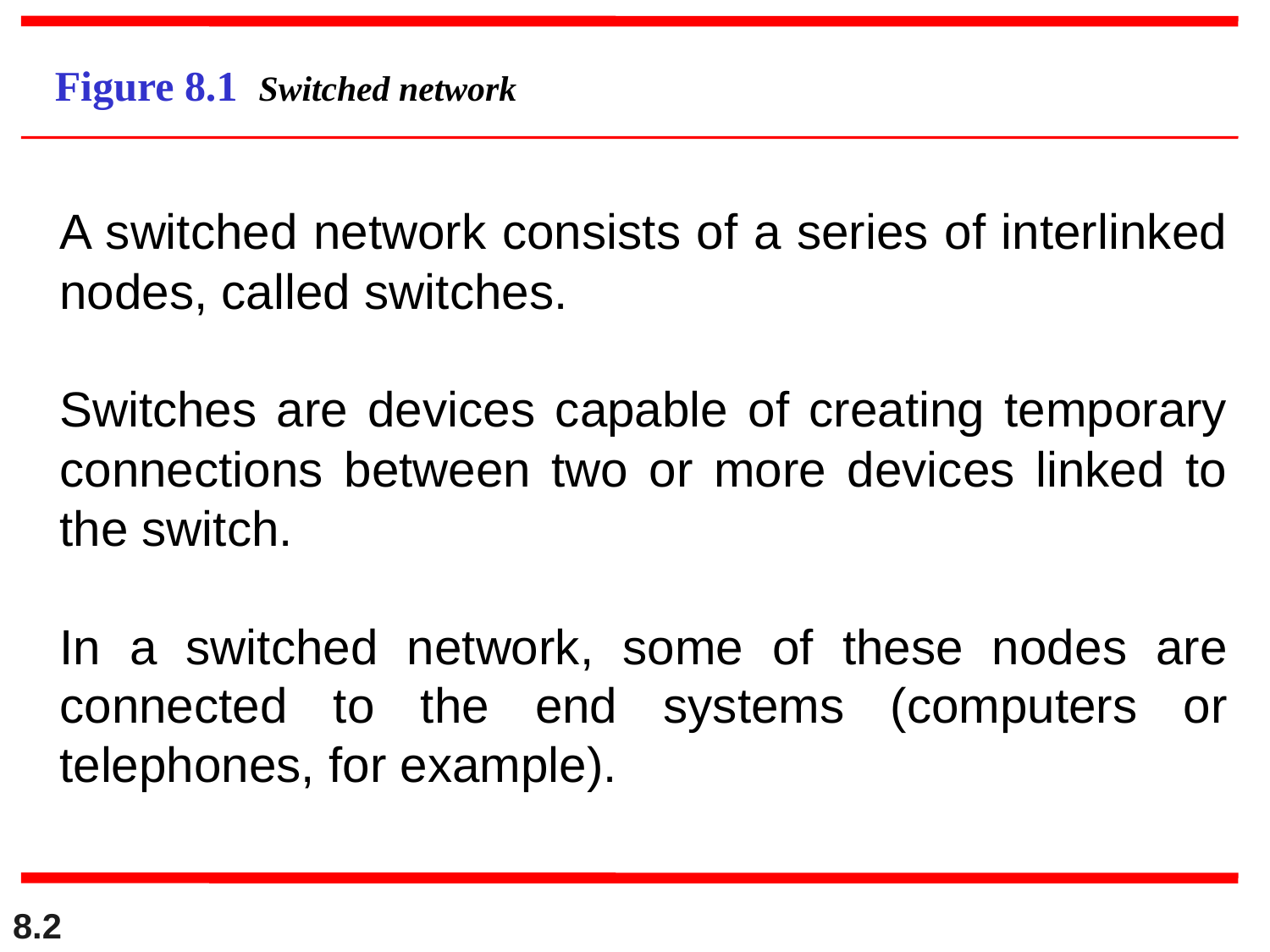

Figure 8.1  Switched network

A switched network consists of a series of interlinked nodes, called switches.

Switches are devices capable of creating temporary connections between two or more devices linked to the switch.

In a switched network, some of these nodes are connected to the end systems (computers or telephones, for example).

8.2